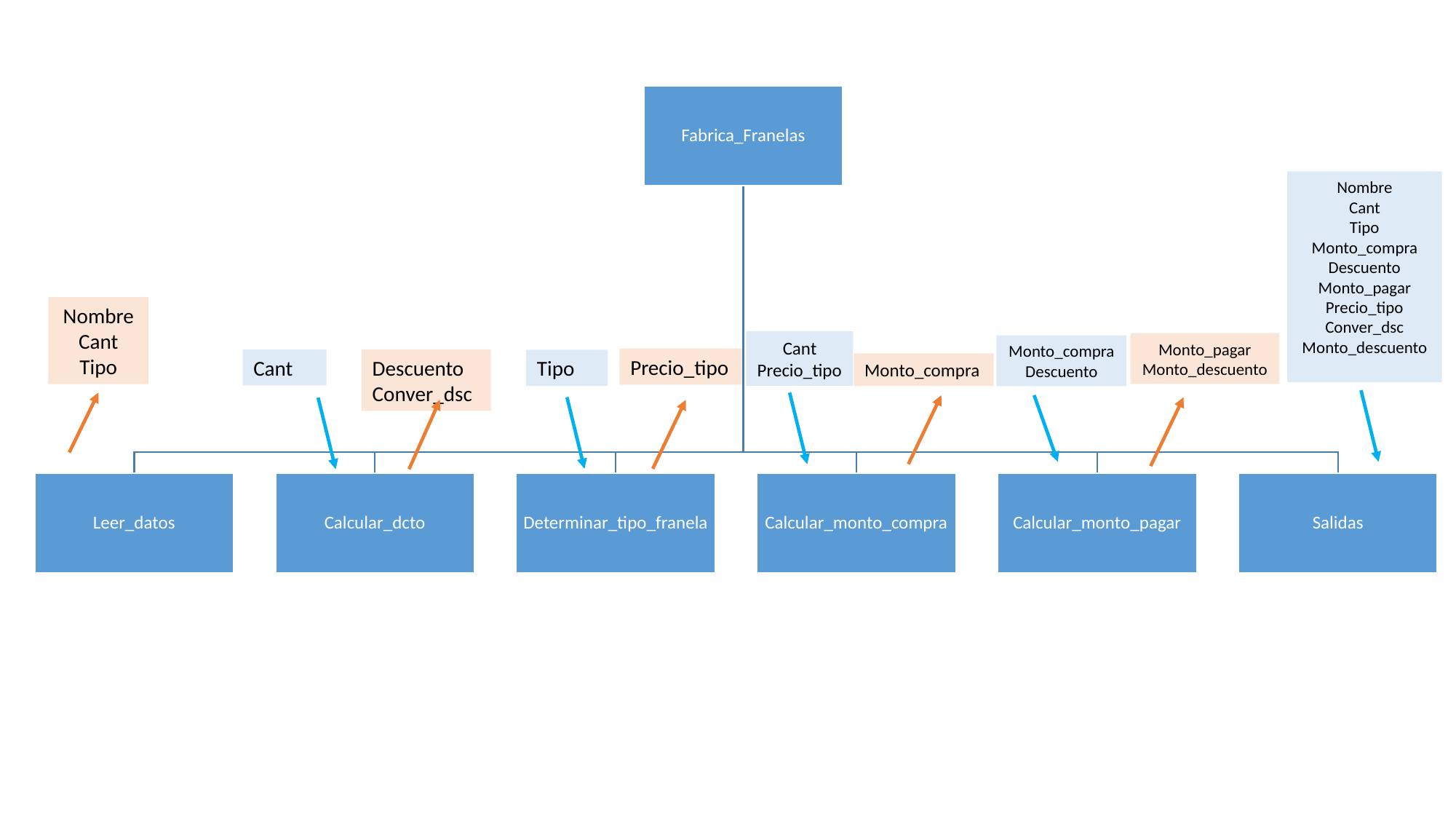

Fabrica_Franelas
Leer_datos
Calcular_dcto
Determinar_tipo_franela
Calcular_monto_compra
Calcular_monto_pagar
Salidas
Nombre
Cant
Tipo
Monto_compra
Descuento
Monto_pagar
Precio_tipo
Conver_dsc
Monto_descuento

Nombre
Cant
Tipo
Cant
Precio_tipo
Monto_pagar
Monto_descuento
Monto_compra
Descuento
Precio_tipo
Descuento
Conver_dsc
Cant
Tipo
Monto_compra